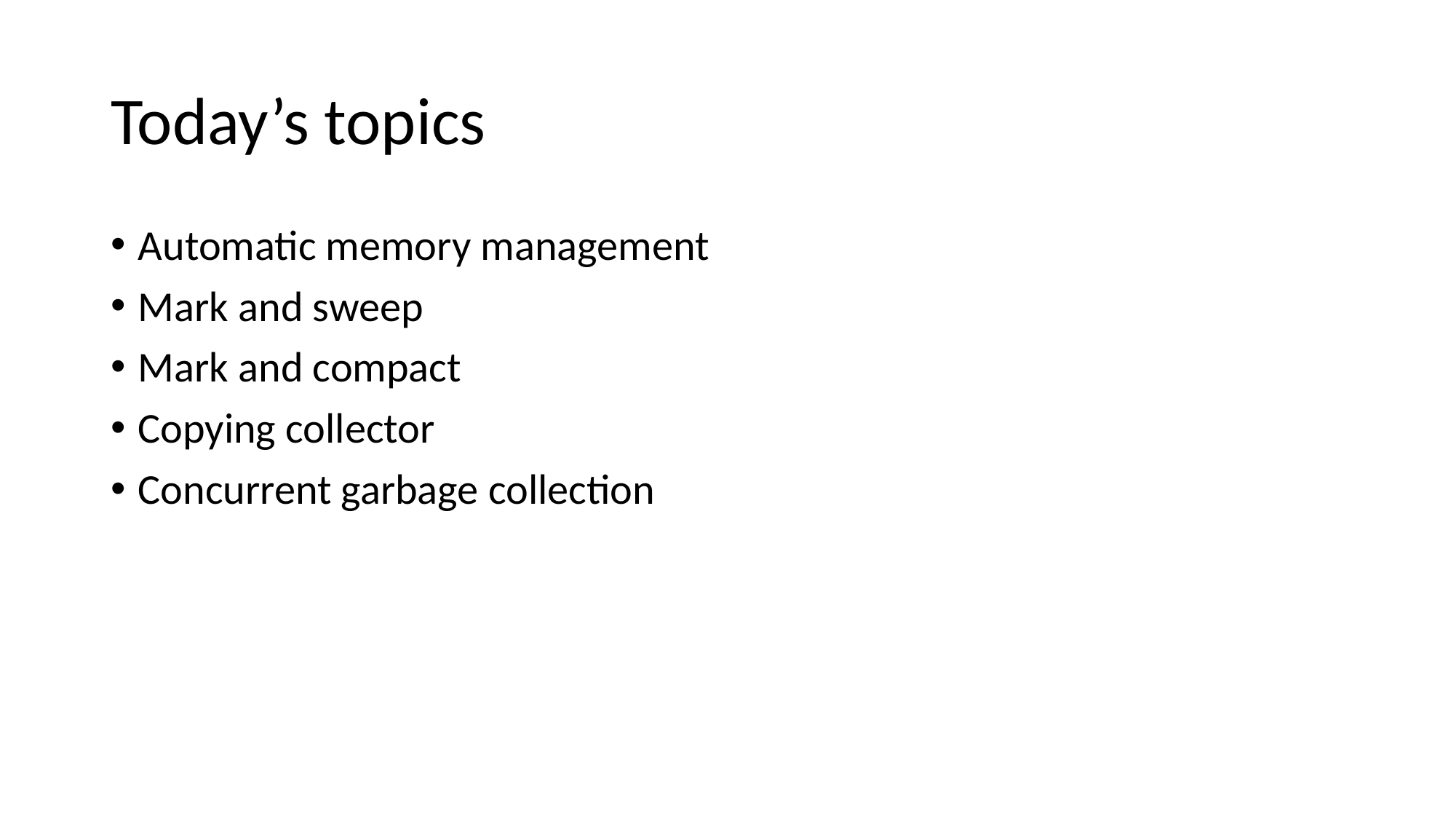

# Today’s topics
Automatic memory management
Mark and sweep
Mark and compact
Copying collector
Concurrent garbage collection